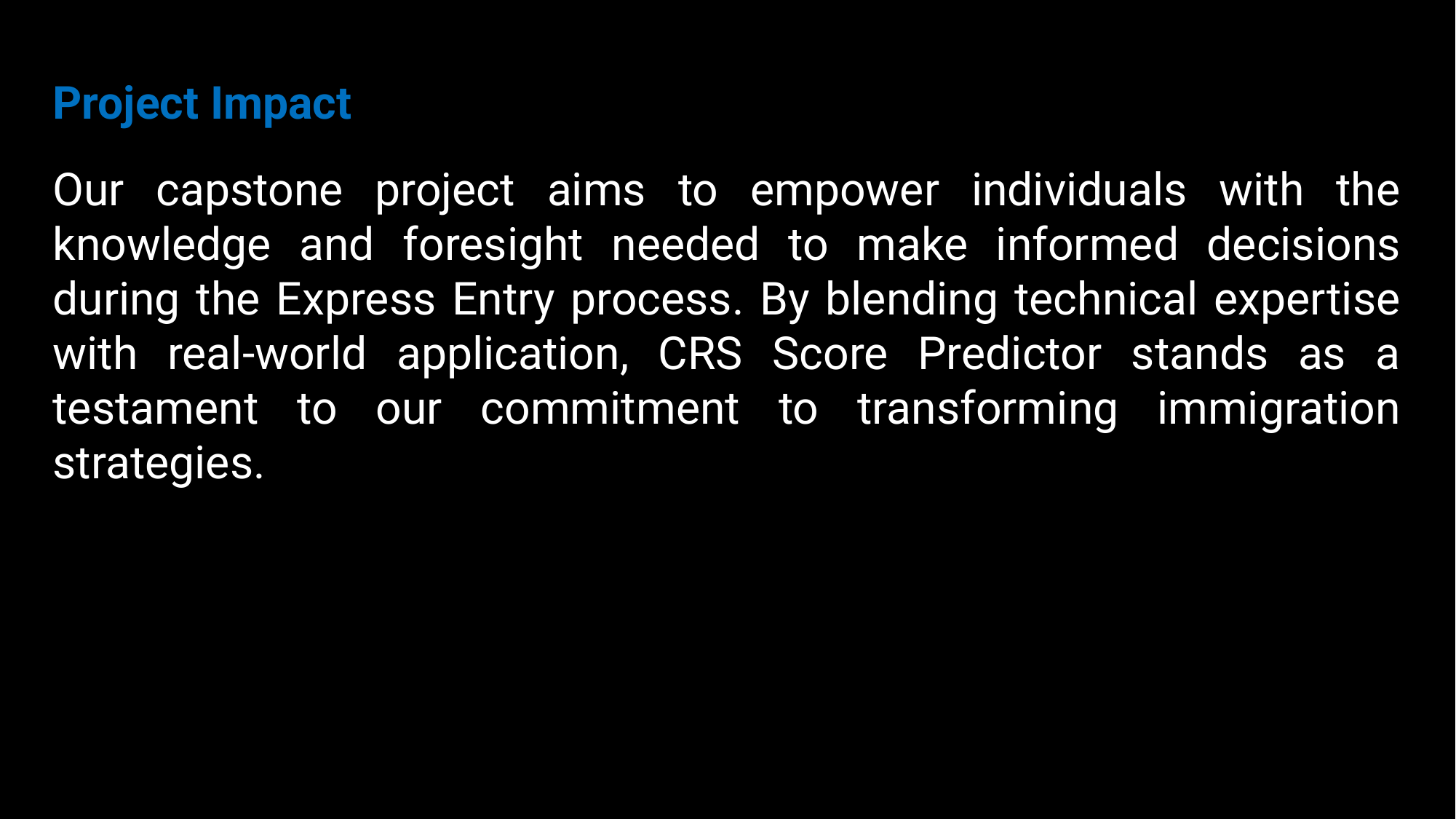

Project Impact
Our capstone project aims to empower individuals with the knowledge and foresight needed to make informed decisions during the Express Entry process. By blending technical expertise with real-world application, CRS Score Predictor stands as a testament to our commitment to transforming immigration strategies.